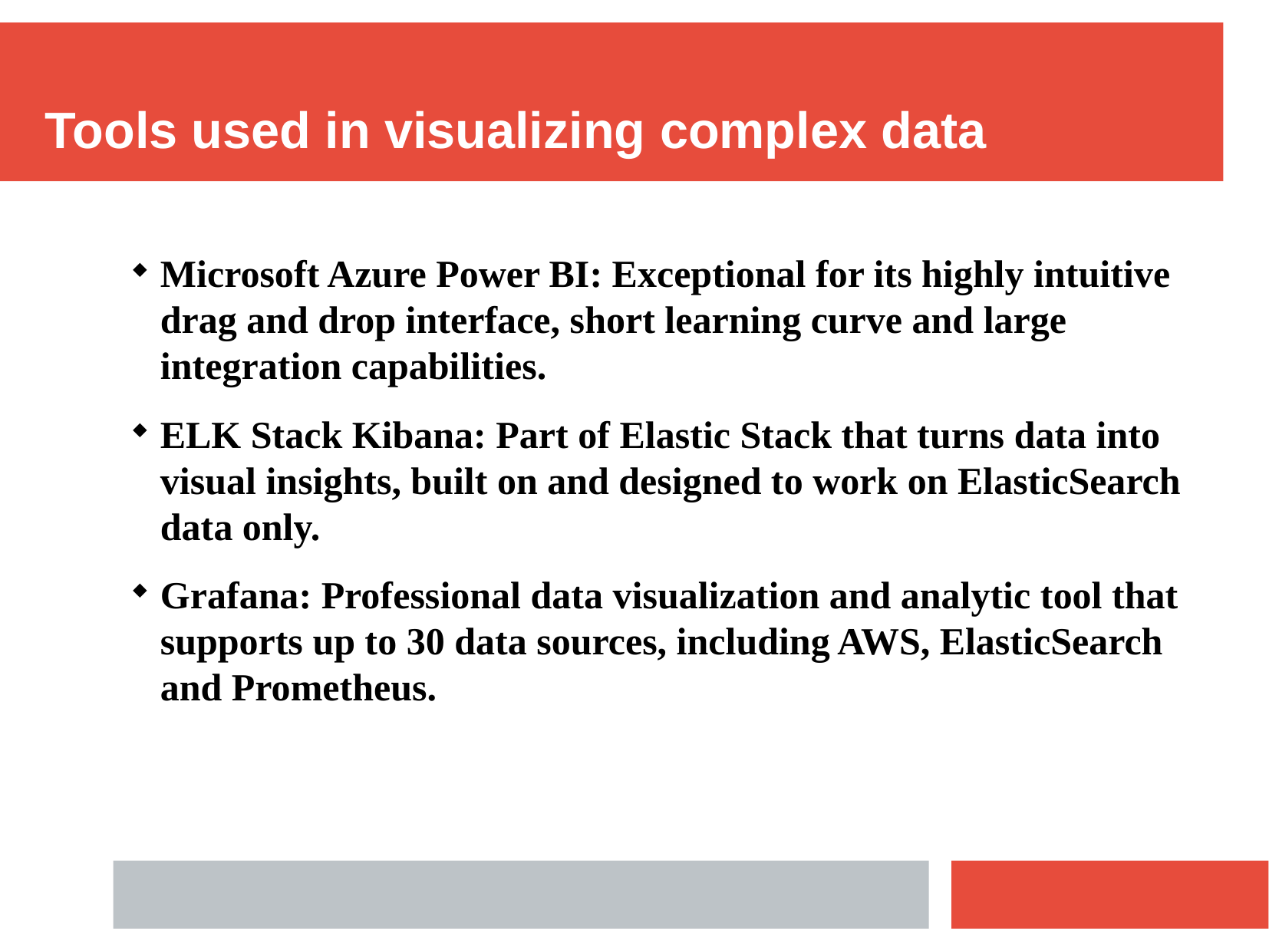

Tools used in visualizing complex data
Microsoft Azure Power BI: Exceptional for its highly intuitive drag and drop interface, short learning curve and large integration capabilities.
ELK Stack Kibana: Part of Elastic Stack that turns data into visual insights, built on and designed to work on ElasticSearch data only.
Grafana: Professional data visualization and analytic tool that supports up to 30 data sources, including AWS, ElasticSearch and Prometheus.